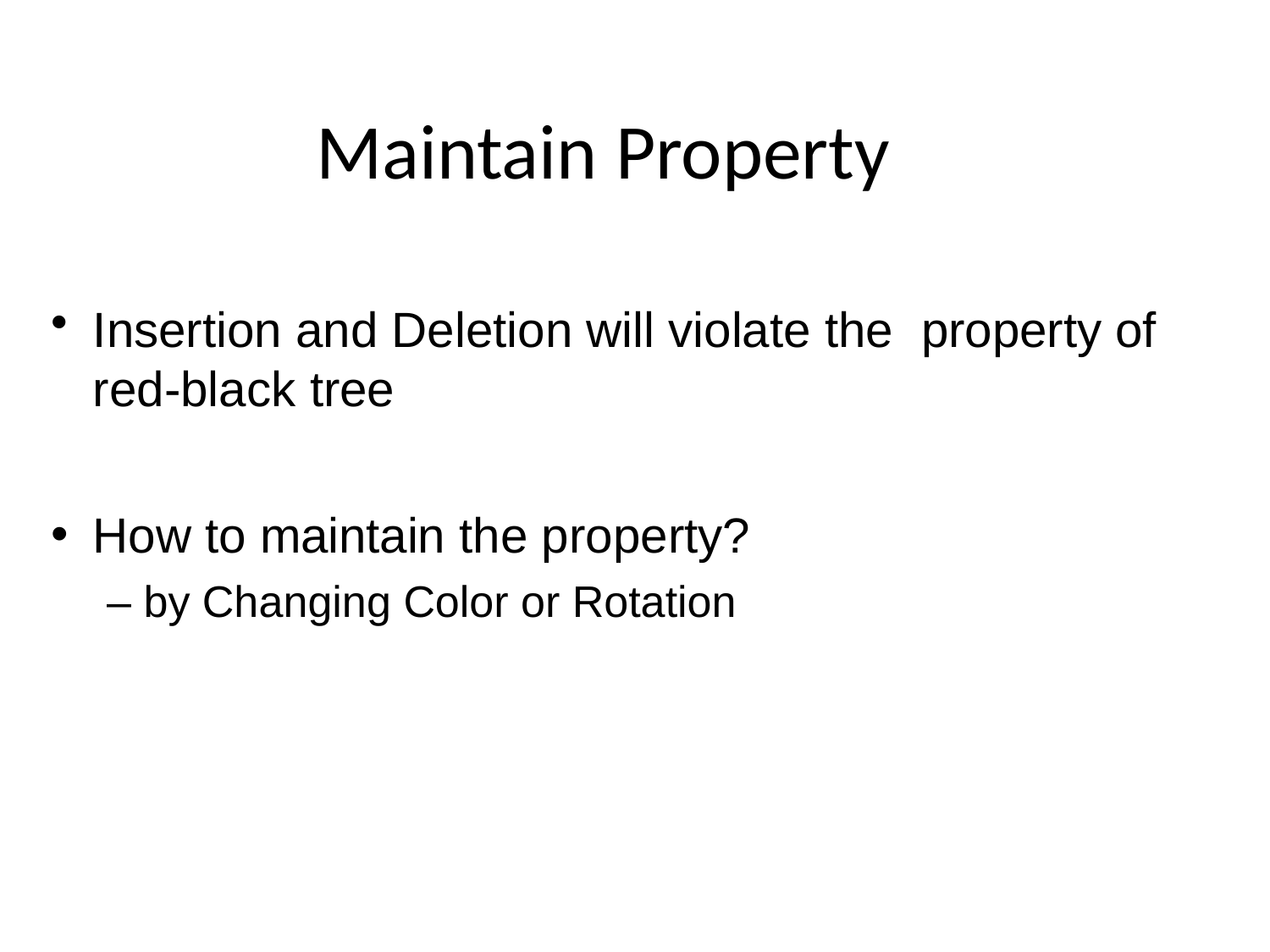

# Maintain Property
Insertion and Deletion will violate the  property of red-black tree

How to maintain the property?
– by Changing Color or Rotation